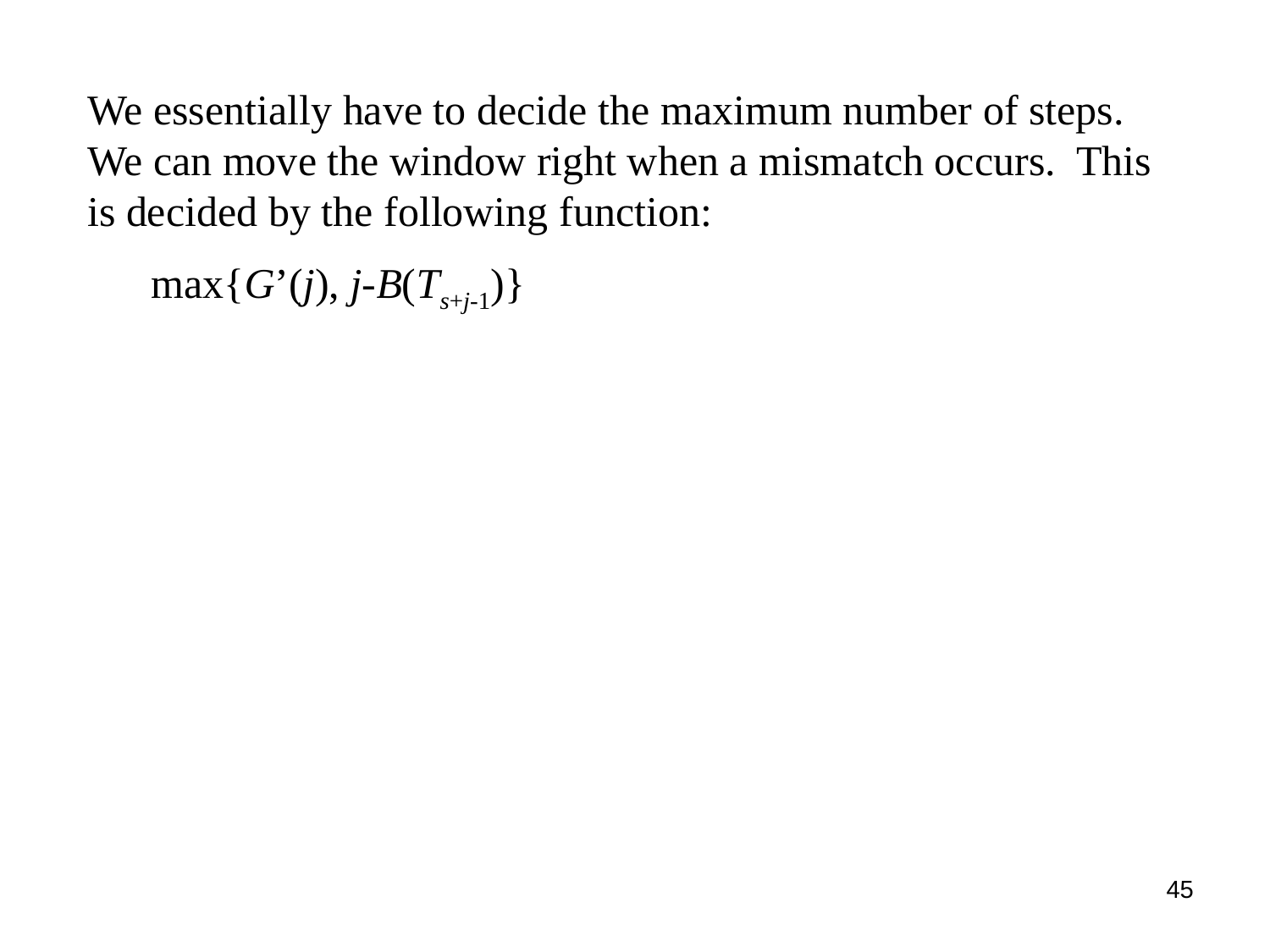

We essentially have to decide the maximum number of steps. We can move the window right when a mismatch occurs.  This is decided by the following function:
      max{G’(j), j-B(Ts+j-1)}
45